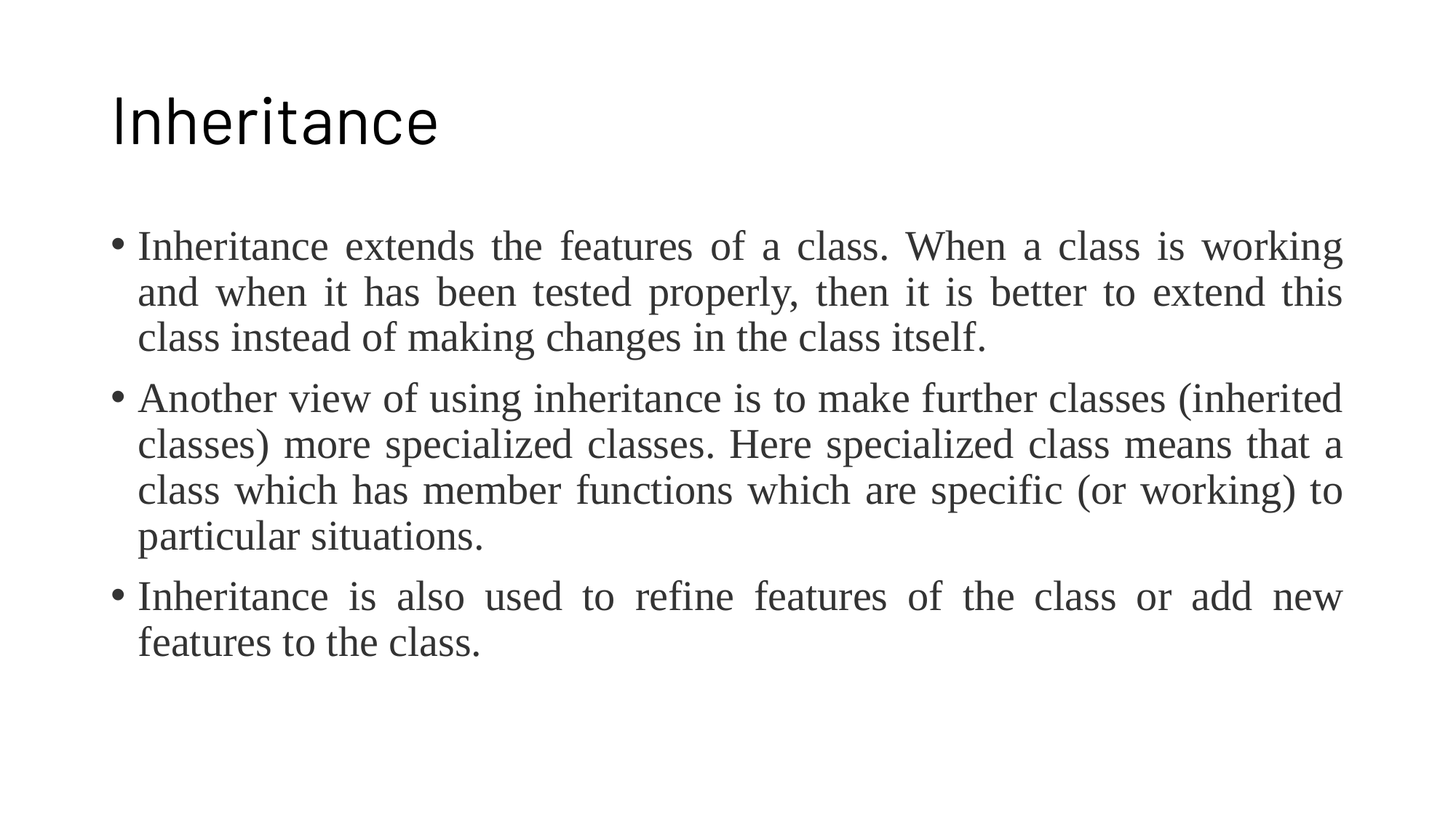

# Inheritance
Inheritance extends the features of a class. When a class is working and when it has been tested properly, then it is better to extend this class instead of making changes in the class itself.
Another view of using inheritance is to make further classes (inherited classes) more specialized classes. Here specialized class means that a class which has member functions which are specific (or working) to particular situations.
Inheritance is also used to refine features of the class or add new features to the class.